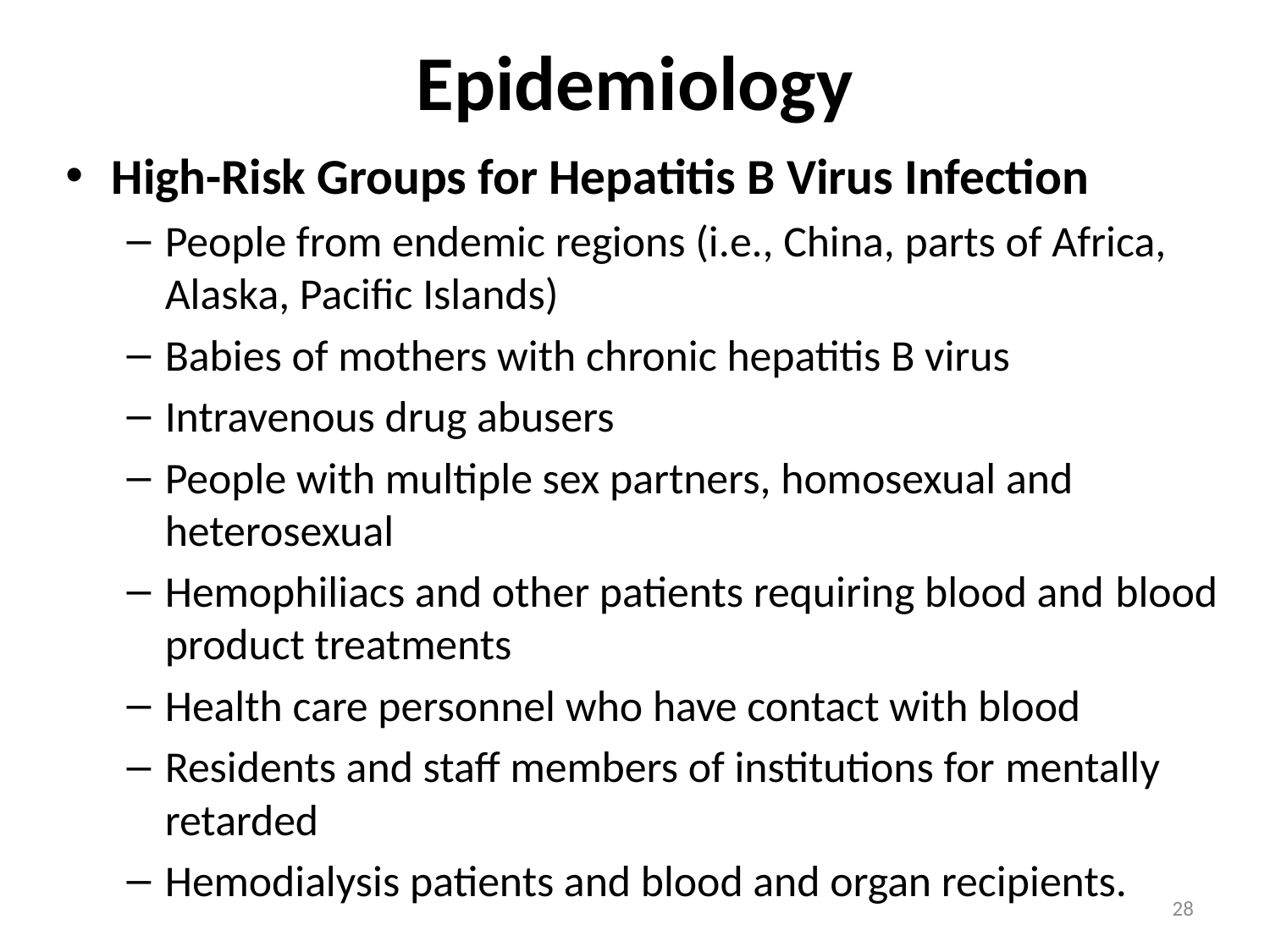

# Epidemiology
High-Risk Groups for Hepatitis B Virus Infection
People from endemic regions (i.e., China, parts of Africa, Alaska, Pacific Islands)
Babies of mothers with chronic hepatitis B virus
Intravenous drug abusers
People with multiple sex partners, homosexual and heterosexual
Hemophiliacs and other patients requiring blood and blood product treatments
Health care personnel who have contact with blood
Residents and staff members of institutions for mentally retarded
Hemodialysis patients and blood and organ recipients.

28